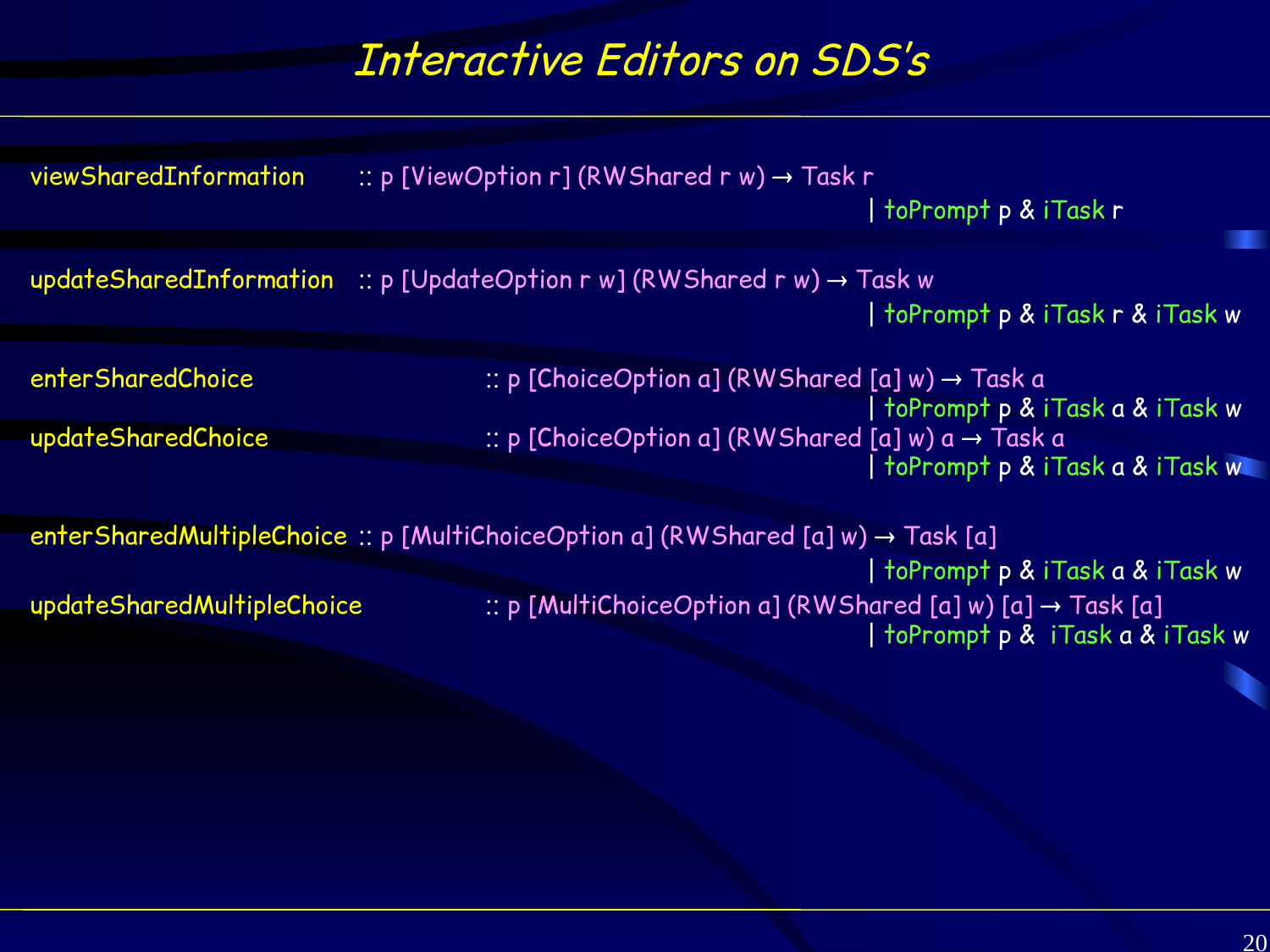

# Interactive Editors on SDS’s

viewSharedInformation 	:: p [ViewOption r] (RWShared r w) → Task r
							| toPrompt p & iTask r

updateSharedInformation	:: p [UpdateOption r w] (RWShared r w) → Task w
							| toPrompt p & iTask r & iTask w

enterSharedChoice 		:: p [ChoiceOption a] (RWShared [a] w) → Task a
							| toPrompt p & iTask a & iTask w
updateSharedChoice 		:: p [ChoiceOption a] (RWShared [a] w) a → Task a
							| toPrompt p & iTask a & iTask w

enterSharedMultipleChoice 	:: p [MultiChoiceOption a] (RWShared [a] w) → Task [a]
							| toPrompt p & iTask a & iTask w
updateSharedMultipleChoice 	:: p [MultiChoiceOption a] (RWShared [a] w) [a] → Task [a] 							| toPrompt p &  iTask a & iTask w

20